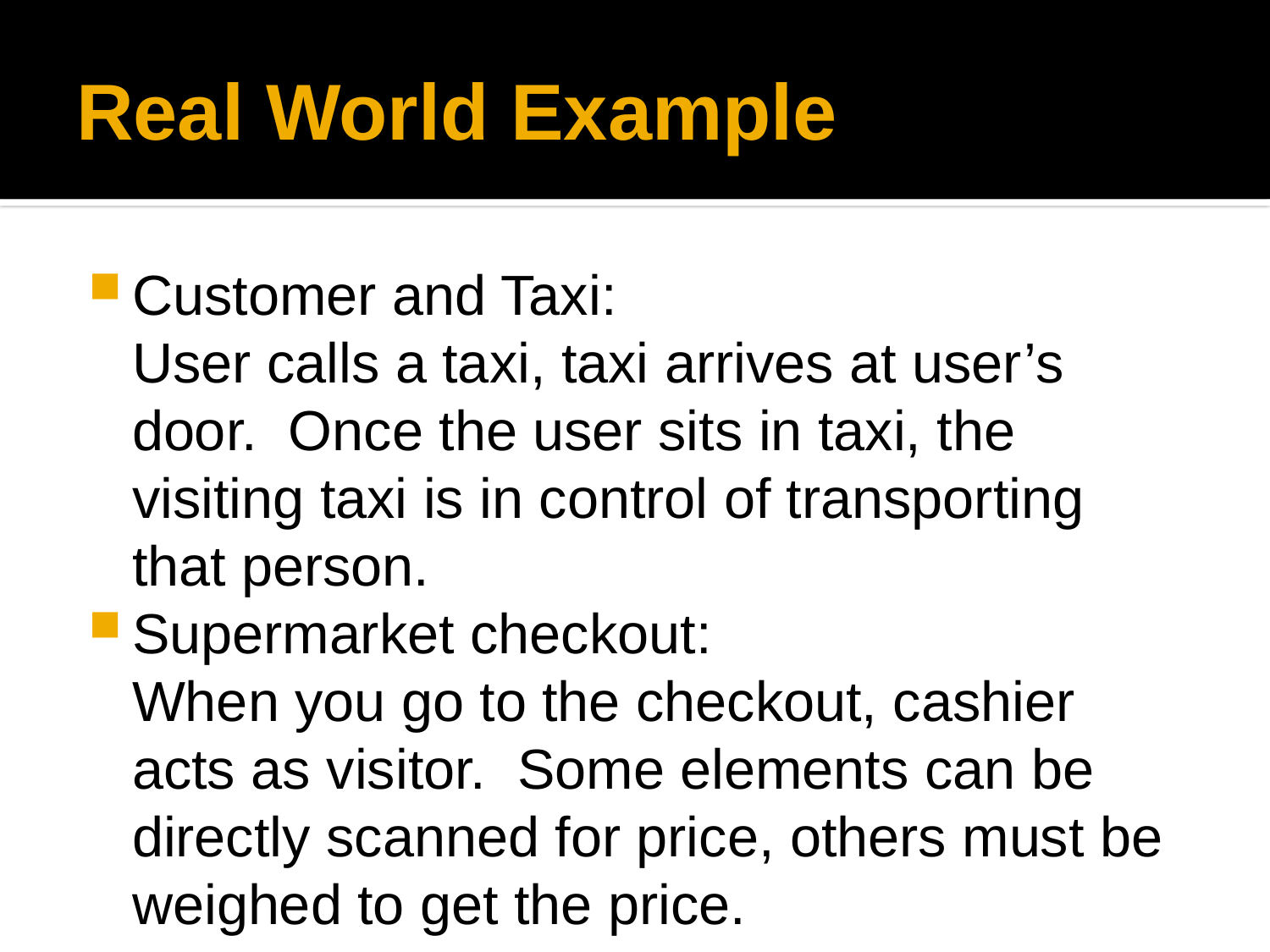

# Real World Example
Customer and Taxi:
User calls a taxi, taxi arrives at user’s door.  Once the user sits in taxi, the visiting taxi is in control of transporting that person.
Supermarket checkout:
When you go to the checkout, cashier acts as visitor.  Some elements can be directly scanned for price, others must be weighed to get the price.